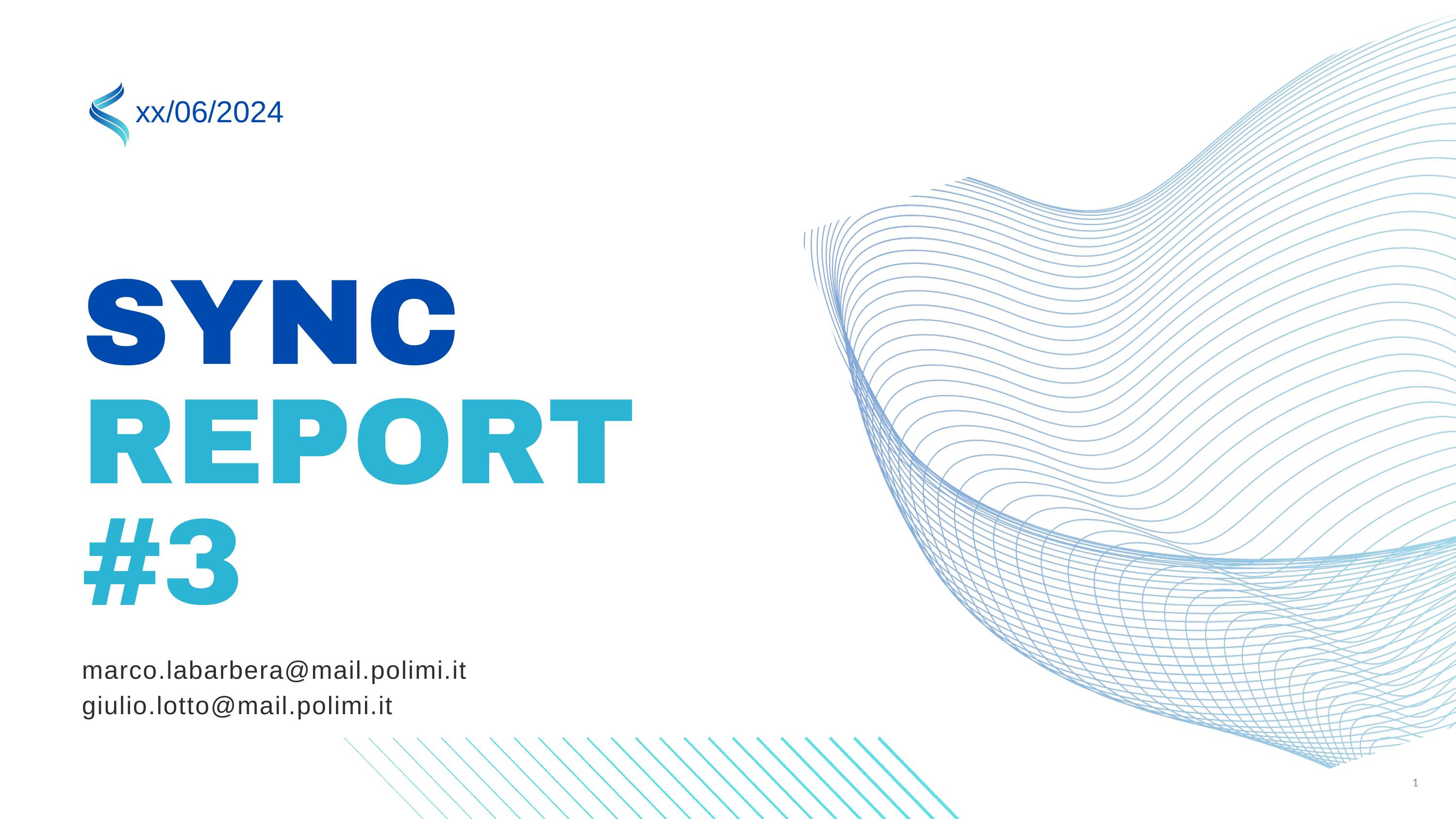

xx/06/2024
SYNC
REPORT #3
marco.labarbera@mail.polimi.it
giulio.lotto@mail.polimi.it

1